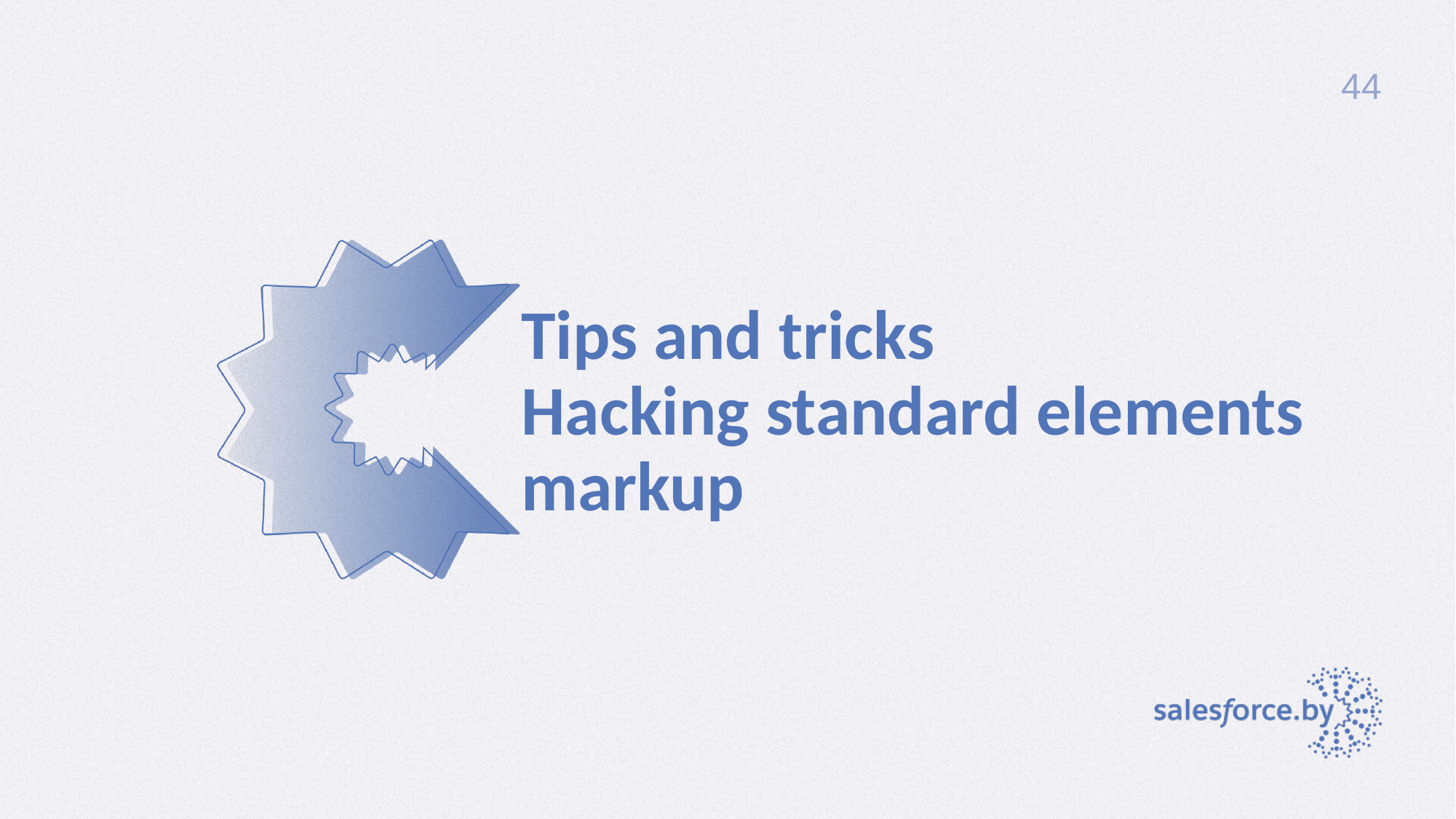

44
# Tips and tricks Hacking standard elements markup